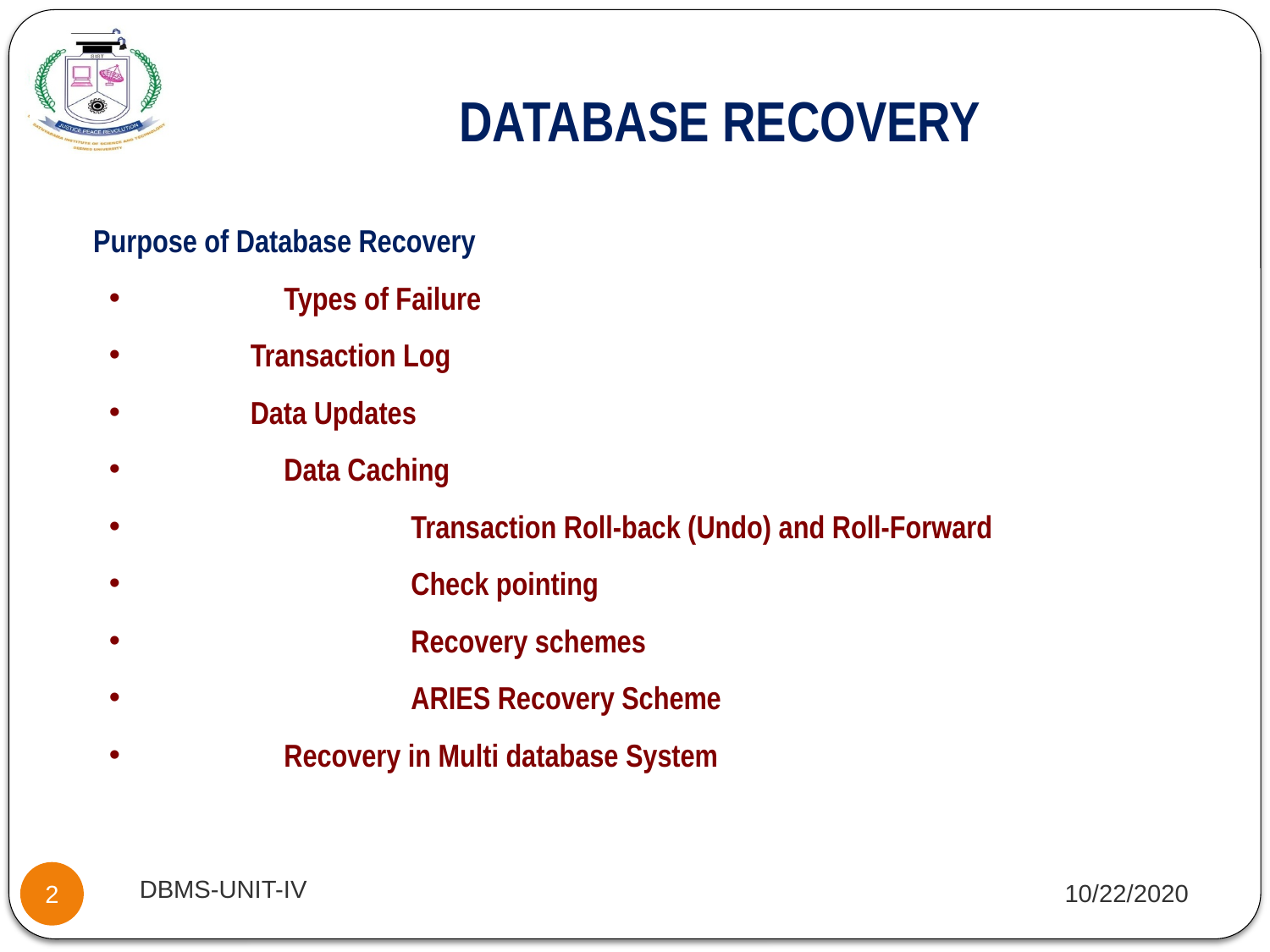

DATABASE RECOVERY
	Purpose of Database Recovery
	Types of Failure
             Transaction Log
             Data Updates
	Data Caching
 		Transaction Roll-back (Undo) and Roll-Forward
		Check pointing
		Recovery schemes
		ARIES Recovery Scheme
	Recovery in Multi database System
DBMS-UNIT-IV
10/22/2020
2